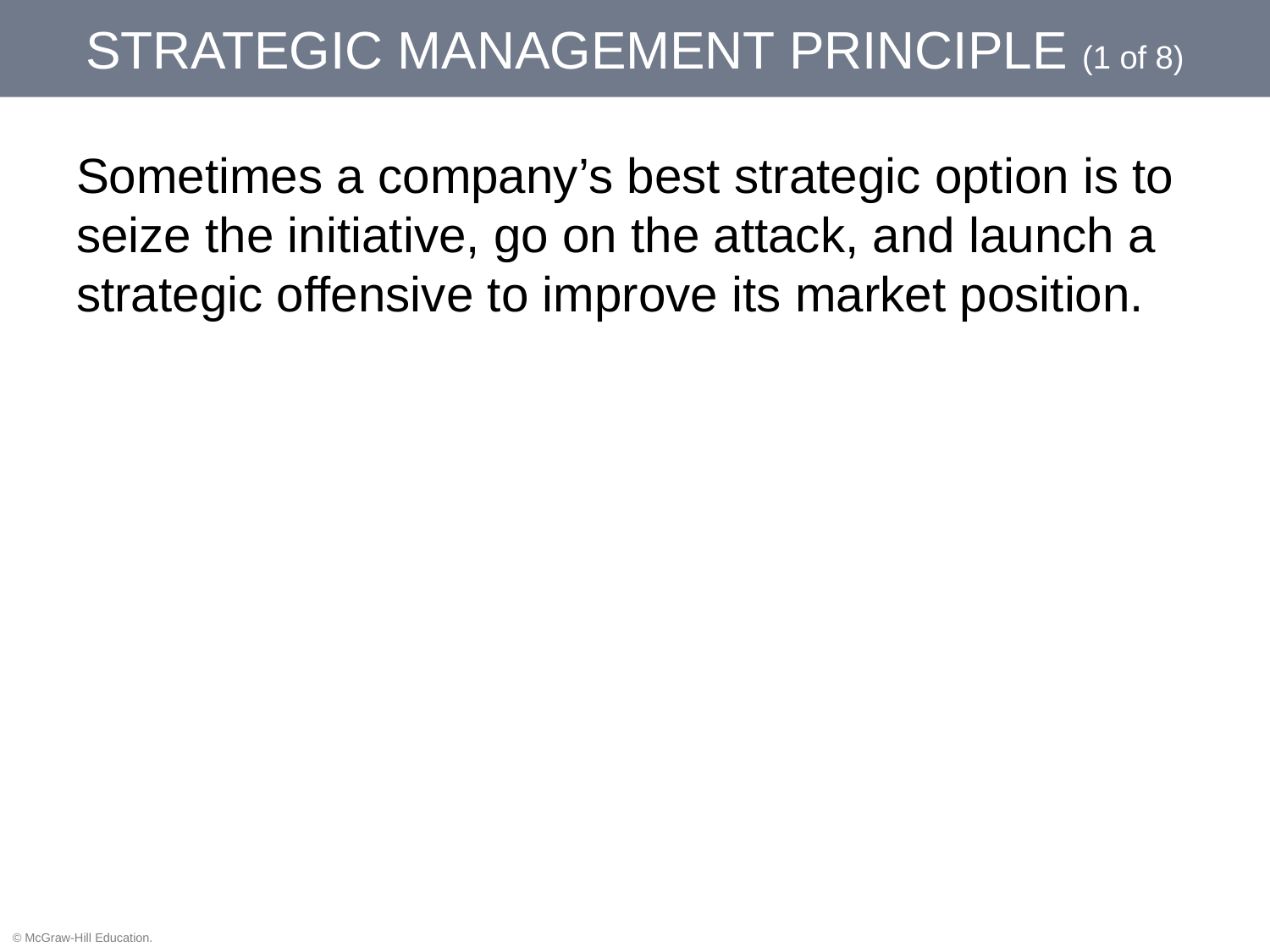

# STRATEGIC MANAGEMENT PRINCIPLE (1 of 8)
Sometimes a company’s best strategic option is to seize the initiative, go on the attack, and launch a strategic offensive to improve its market position.